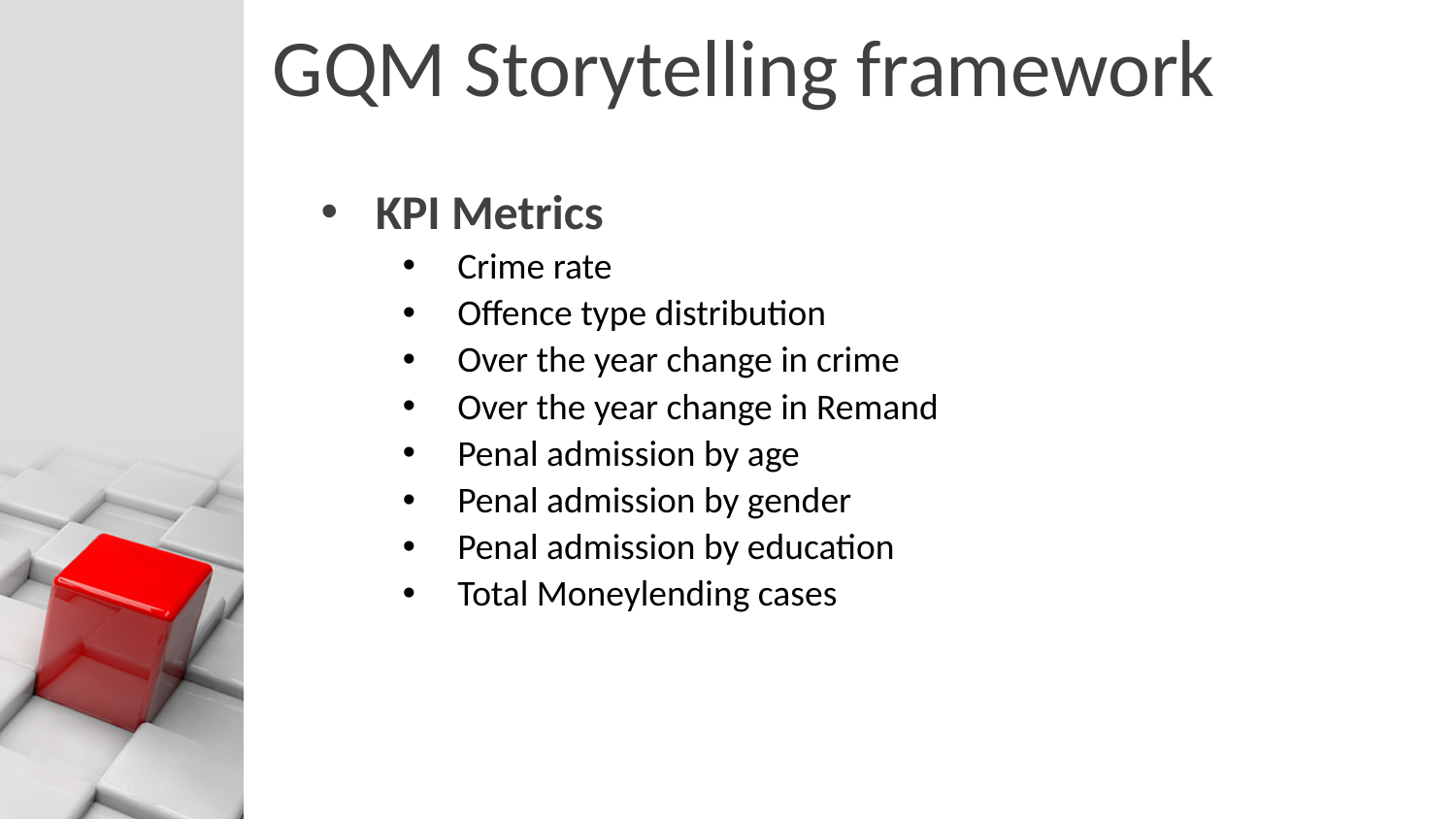

# GQM Storytelling framework
KPI Metrics
Crime rate
Offence type distribution
Over the year change in crime
Over the year change in Remand
Penal admission by age
Penal admission by gender
Penal admission by education
Total Moneylending cases